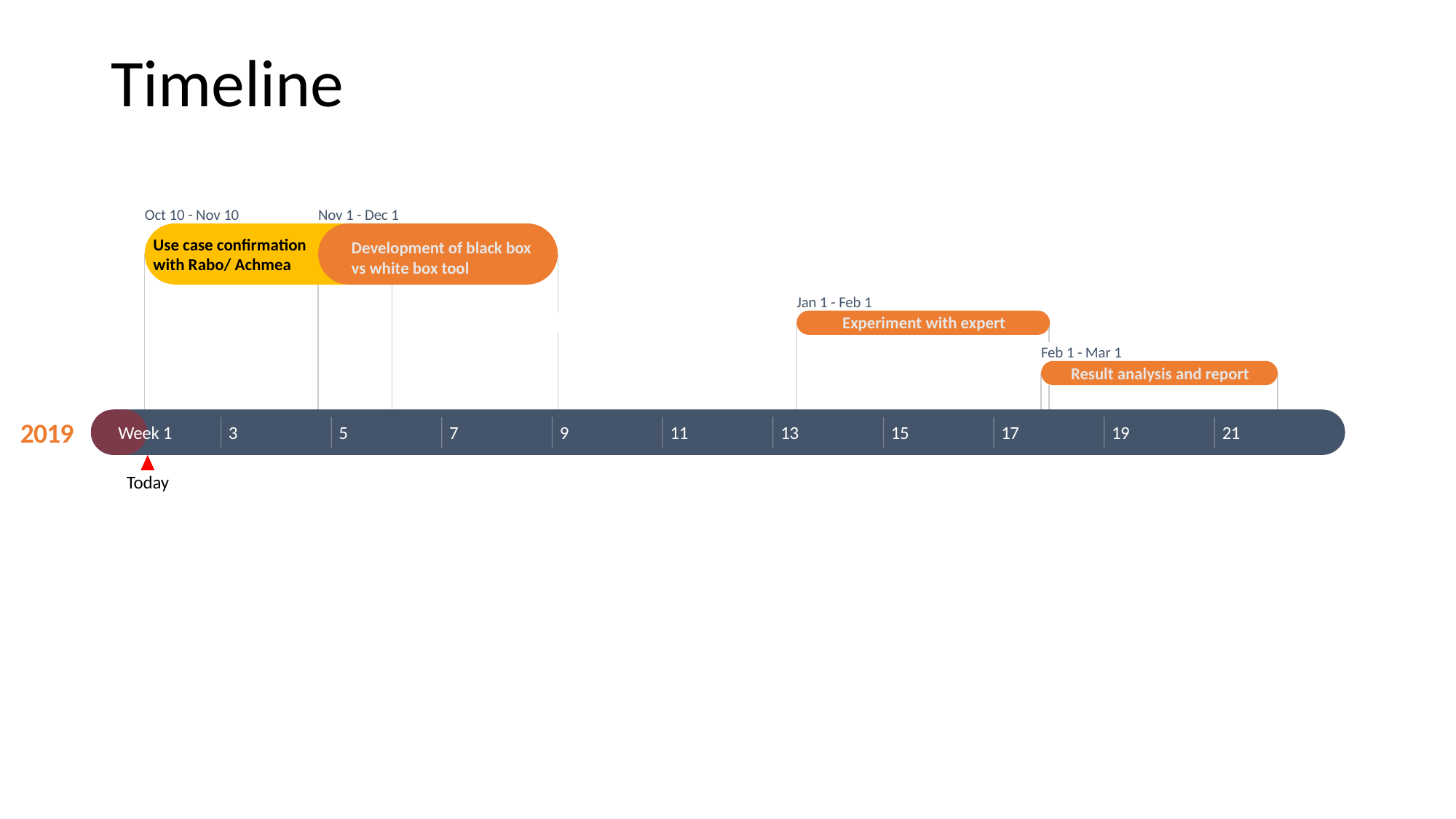

Timeline
Oct 10 - Nov 10
Nov 1 - Dec 1

Use case confirmation with Rabo/ Achmea

Development of black box vs white box tool
Jan 1 - Feb 1

Experiment with expert
Feb 1 - Mar 1

Result analysis and report

2019
Week 1
3
5
7
9
11
13
15
17
19
21

Today